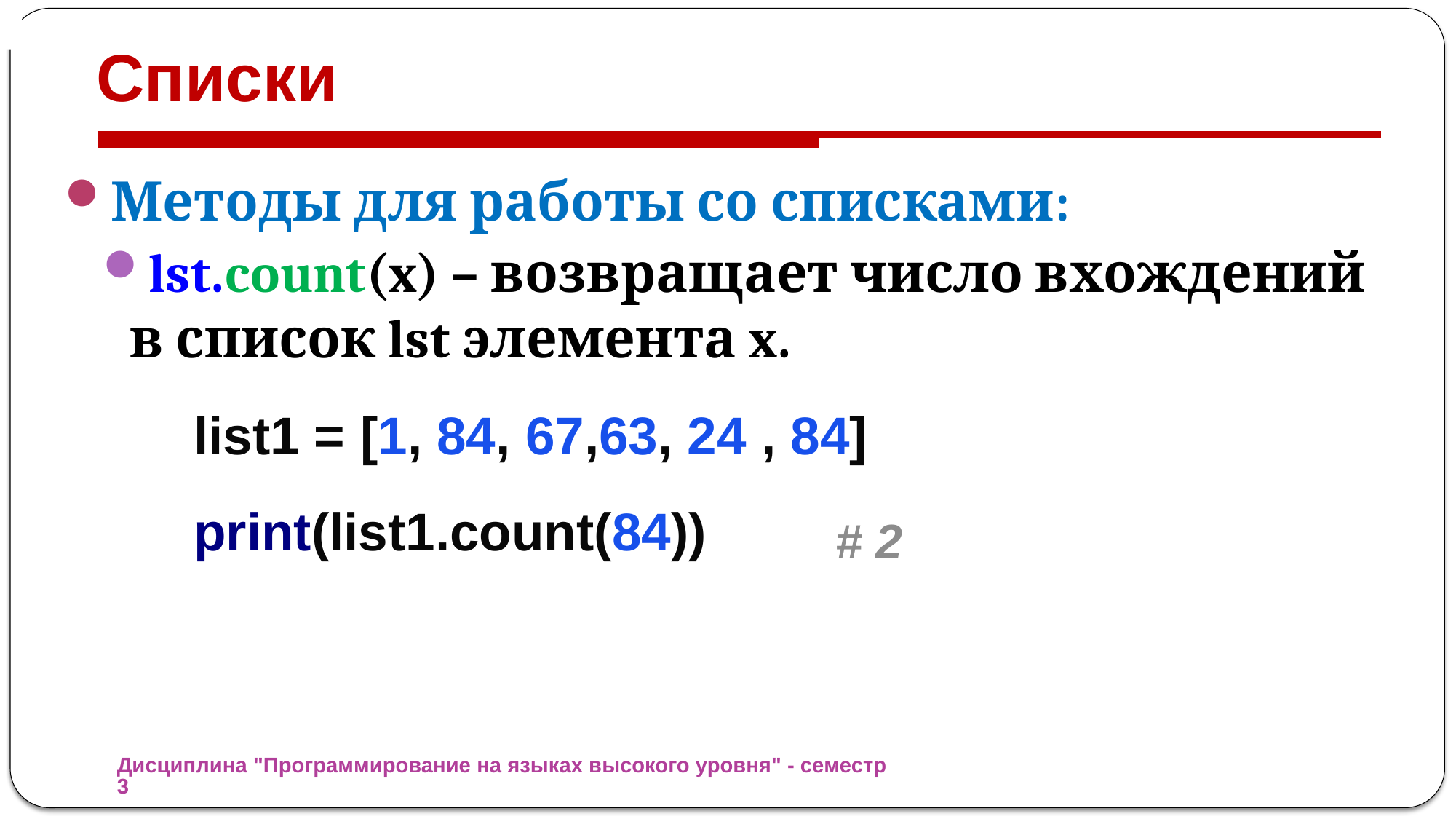

# Списки
Методы для работы со списками:
lst.count(x) – возвращает число вхождений в список lst элемента x.

list1 = [1, 84, 67,63, 24 , 84]
print(list1.count(84))
# 2
Дисциплина "Программирование на языках высокого уровня" - семестр 3